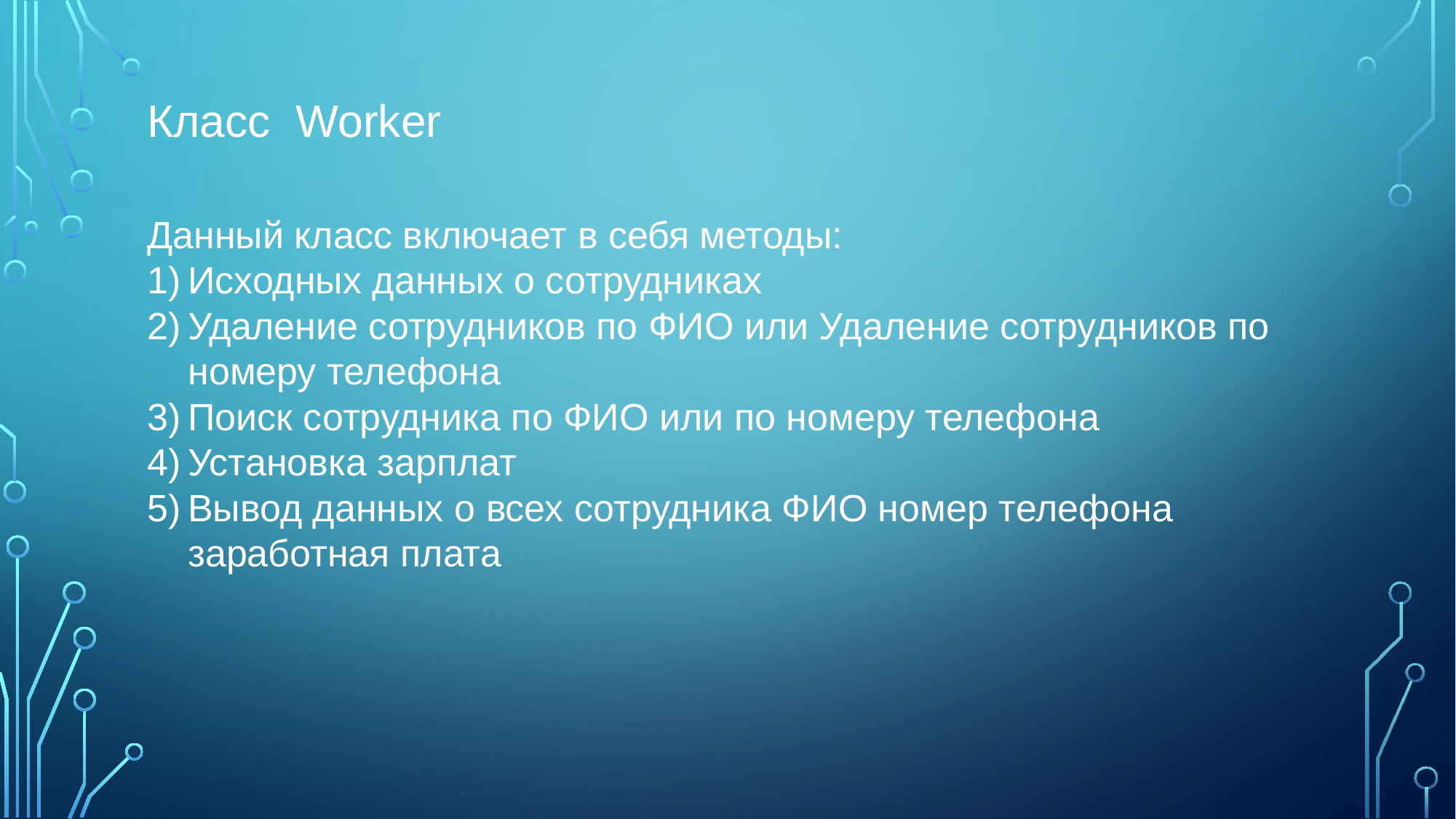

Класс  Worker
Данный класс включает в себя методы:
Исходных данных о сотрудниках
Удаление сотрудников по ФИО или Удаление сотрудников по номеру телефона
Поиск сотрудника по ФИО или по номеру телефона
Установка зарплат
Вывод данных о всех сотрудника ФИО номер телефона заработная плата